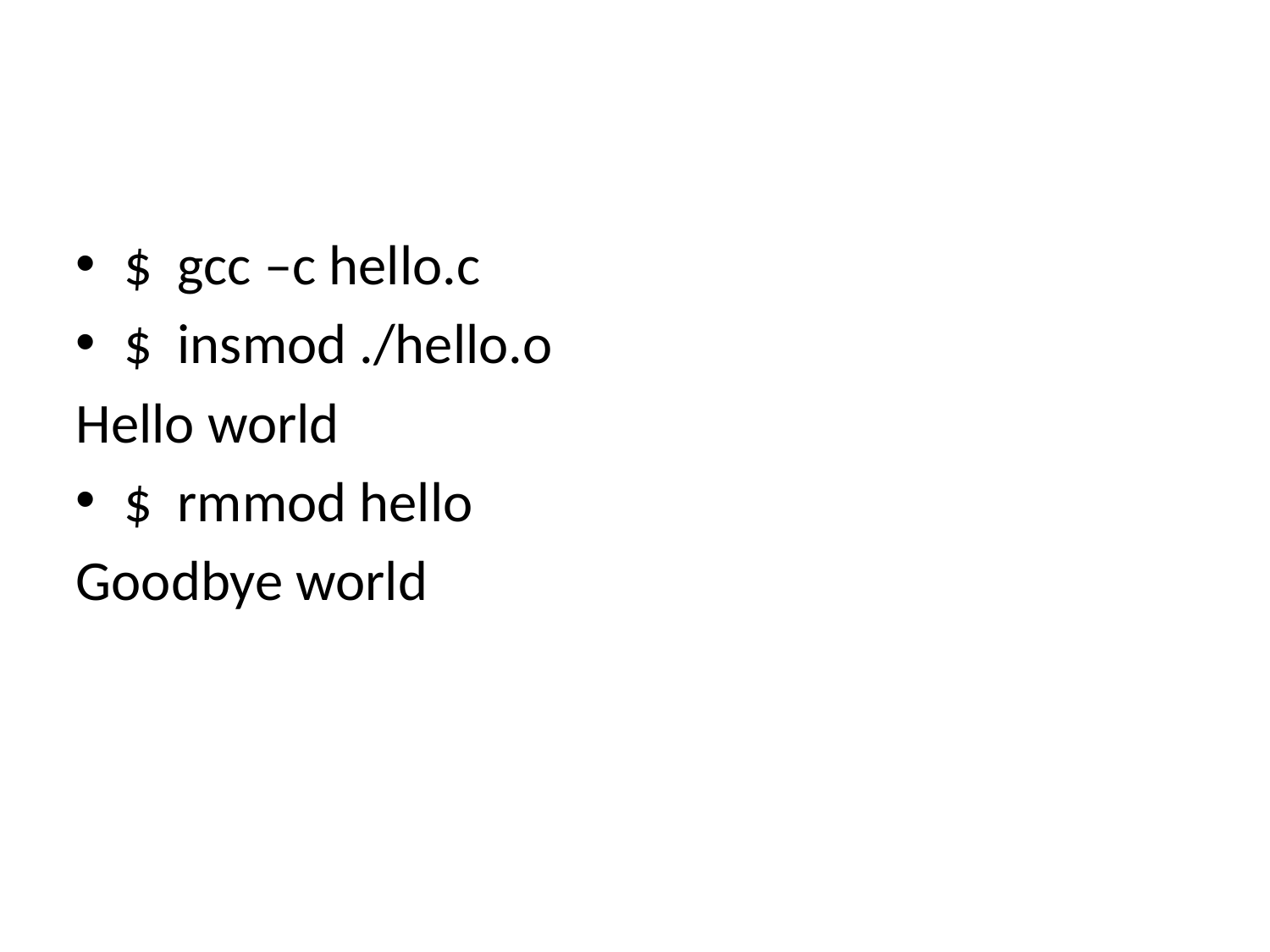

$  gcc –c hello.c
$  insmod ./hello.o
Hello world
$  rmmod hello
Goodbye world